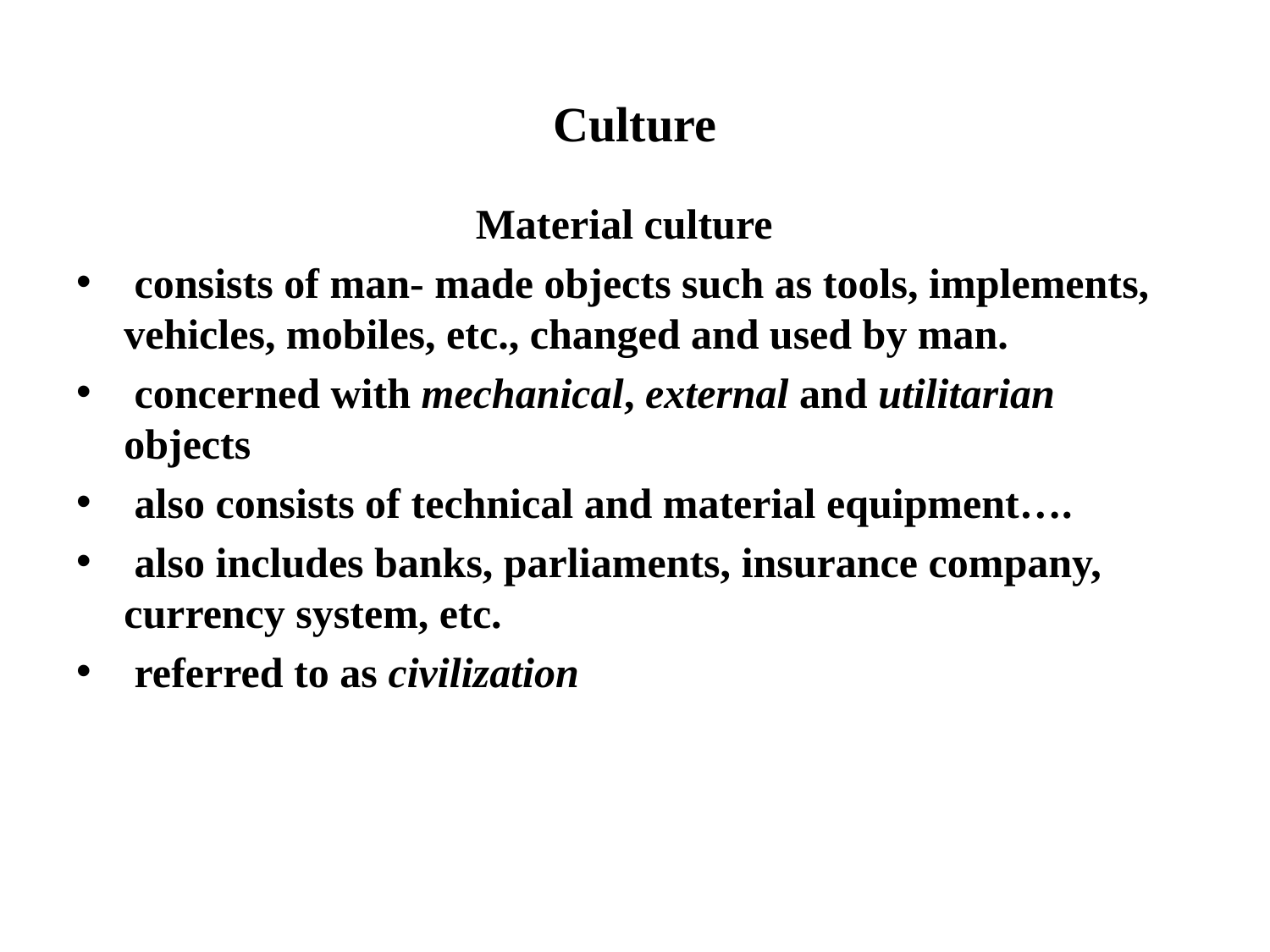

# Culture
Material culture
 consists of man- made objects such as tools, implements, vehicles, mobiles, etc., changed and used by man.
 concerned with mechanical, external and utilitarian objects
 also consists of technical and material equipment….
 also includes banks, parliaments, insurance company, currency system, etc.
 referred to as civilization